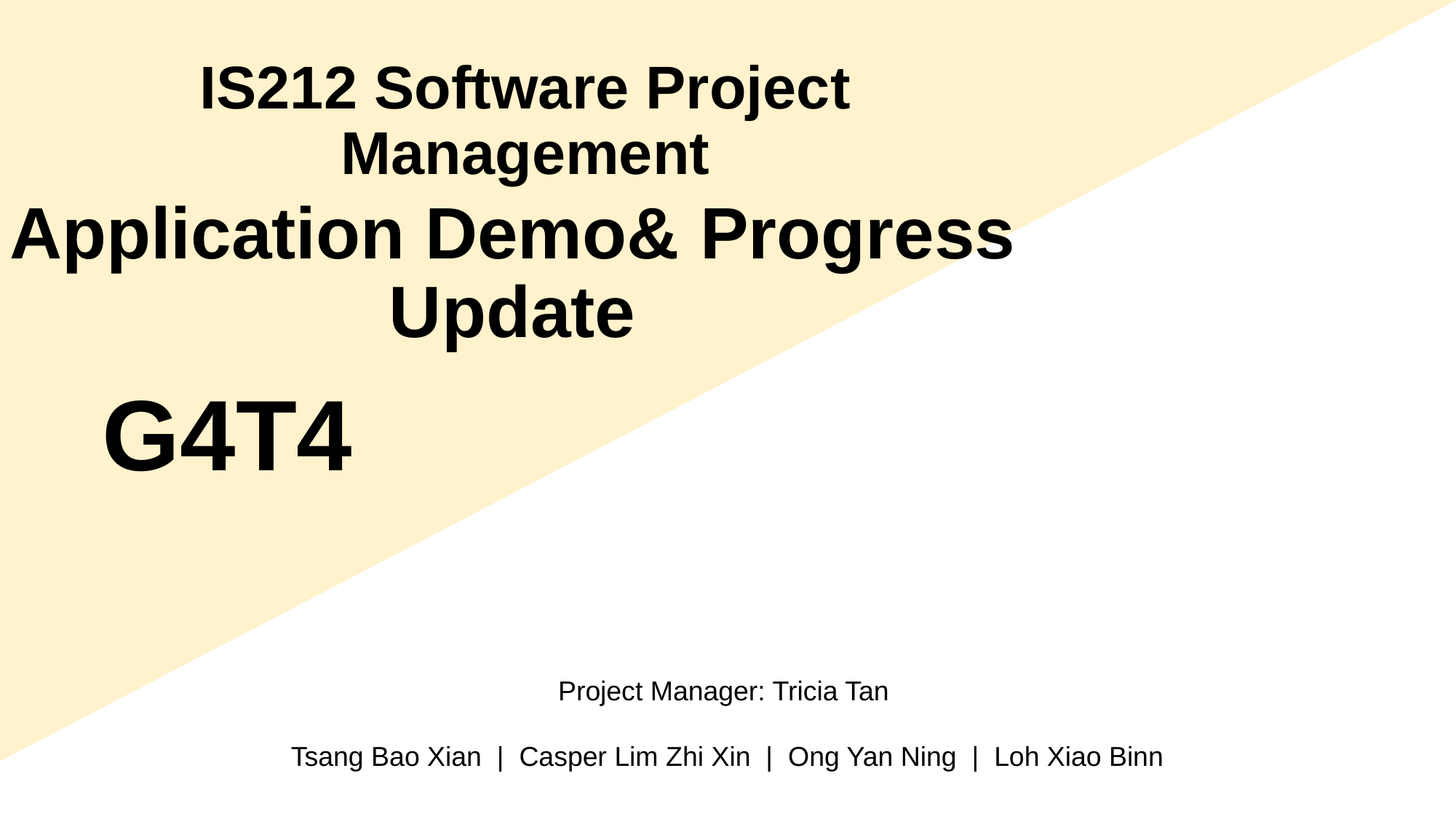

IS212 Software Project Management
Application Demo& Progress Update
G4T4
Project Manager: Tricia Tan

Tsang Bao Xian  |  Casper Lim Zhi Xin  |  Ong Yan Ning  |  Loh Xiao Binn